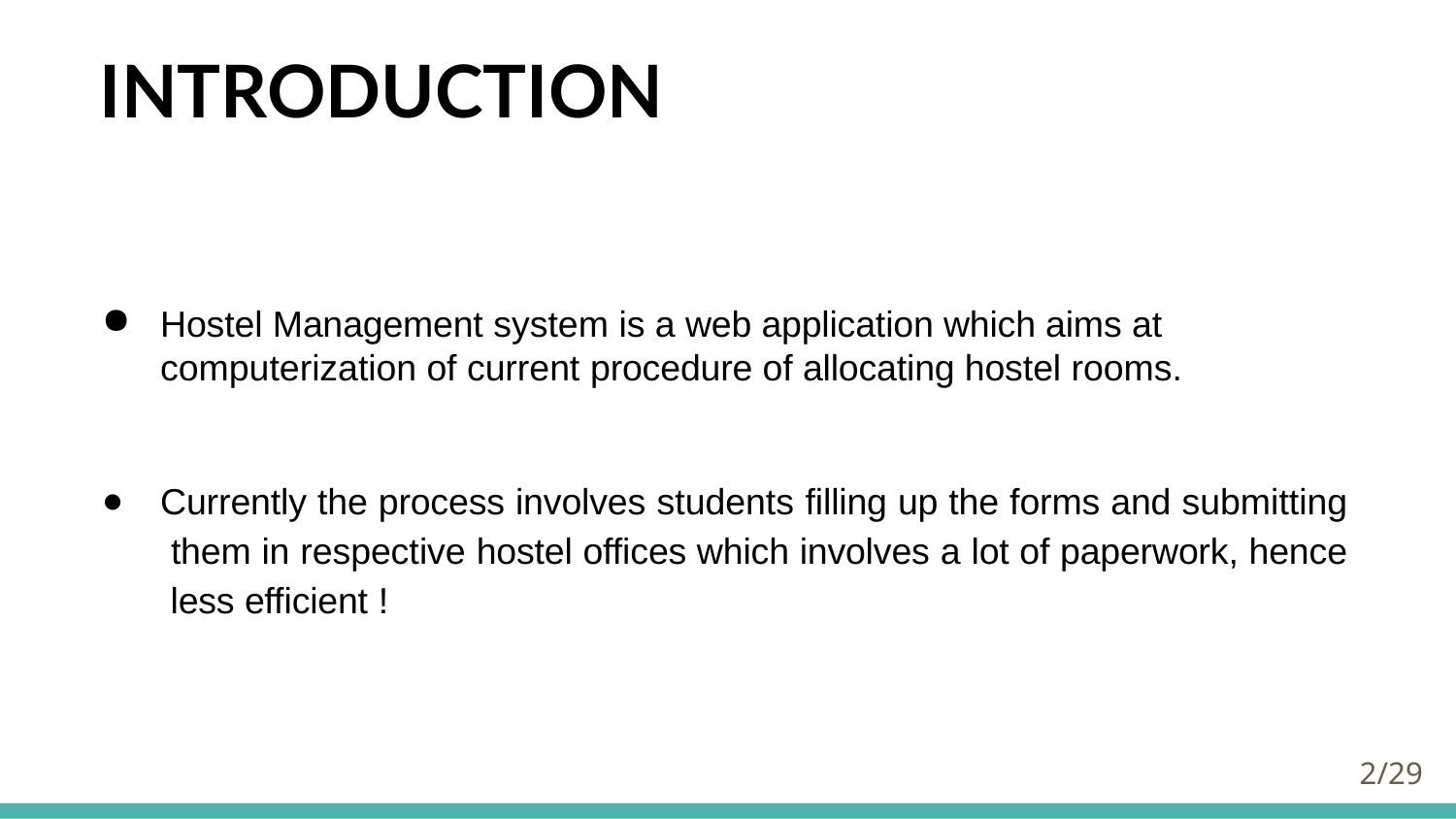

# INTRODUCTION
Hostel Management system is a web application which aims at  computerization of current procedure of allocating hostel rooms.

Currently the process involves students filling up the forms and submitting  them in respective hostel offices which involves a lot of paperwork, hence  less efficient !
2/29